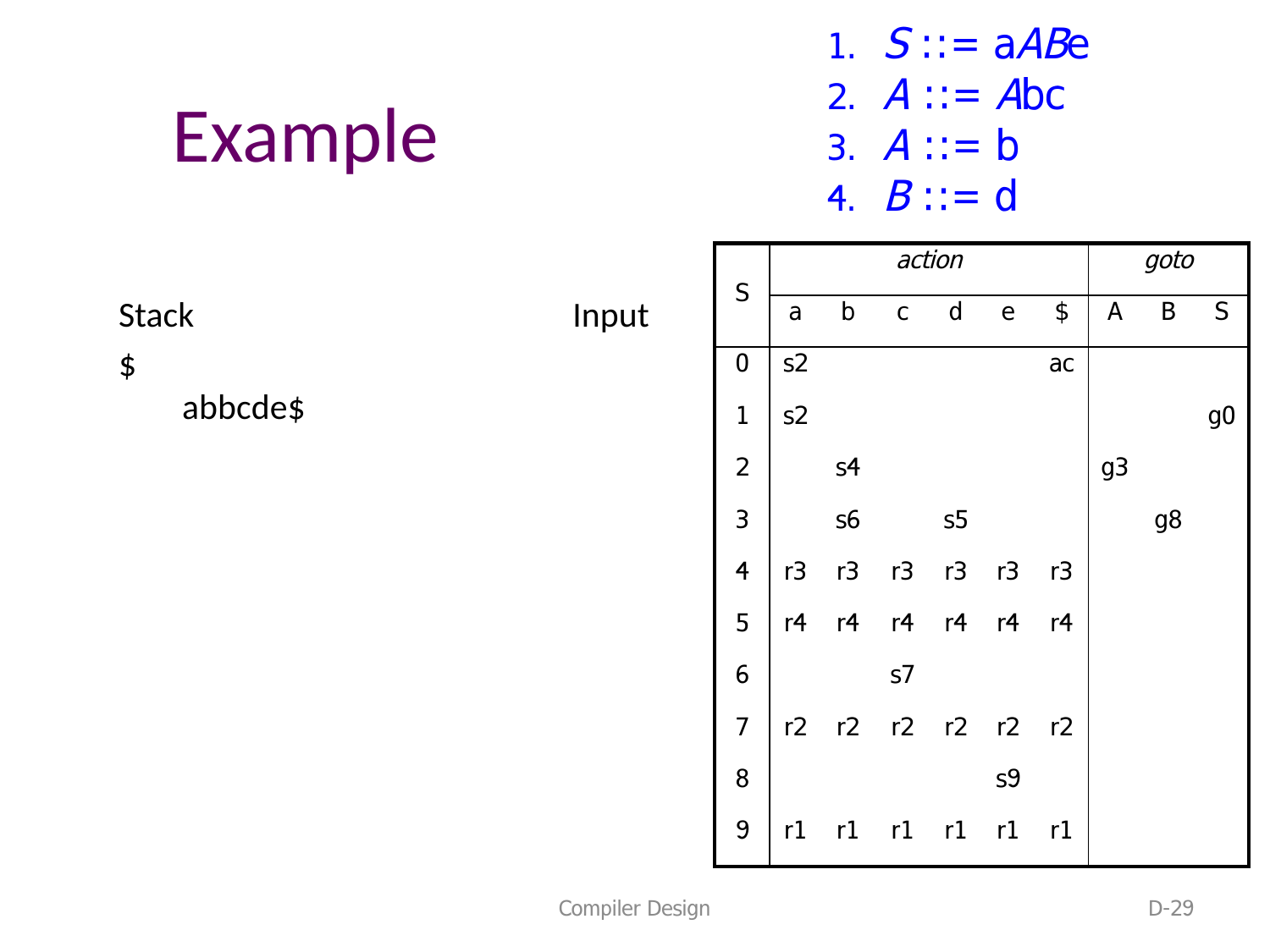

1.  S ::= aABe
2.  A ::= Abc
3.  A ::= b
4.  B ::= d
# Example
| S | action |  |  |  |  |  | goto |  |  |
| --- | --- | --- | --- | --- | --- | --- | --- | --- | --- |
|  | a | b | c | d | e | $ | A | B | S |
| 0 | s2 |  |  |  |  | ac |  |  |  |
| 1 | s2 |  |  |  |  |  |  |  | g0 |
| 2 |  | s4 |  |  |  |  | g3 |  |  |
| 3 |  | s6 |  | s5 |  |  |  | g8 |  |
| 4 | r3 | r3 | r3 | r3 | r3 | r3 |  |  |  |
| 5 | r4 | r4 | r4 | r4 | r4 | r4 |  |  |  |
| 6 |  |  | s7 |  |  |  |  |  |  |
| 7 | r2 | r2 | r2 | r2 | r2 | r2 |  |  |  |
| 8 |  |  |  |  | s9 |  |  |  |  |
| 9 | r1 | r1 | r1 | r1 | r1 | r1 |  |  |  |
Stack 		                   Input
$			              		   abbcde$
Compiler Design
D-29